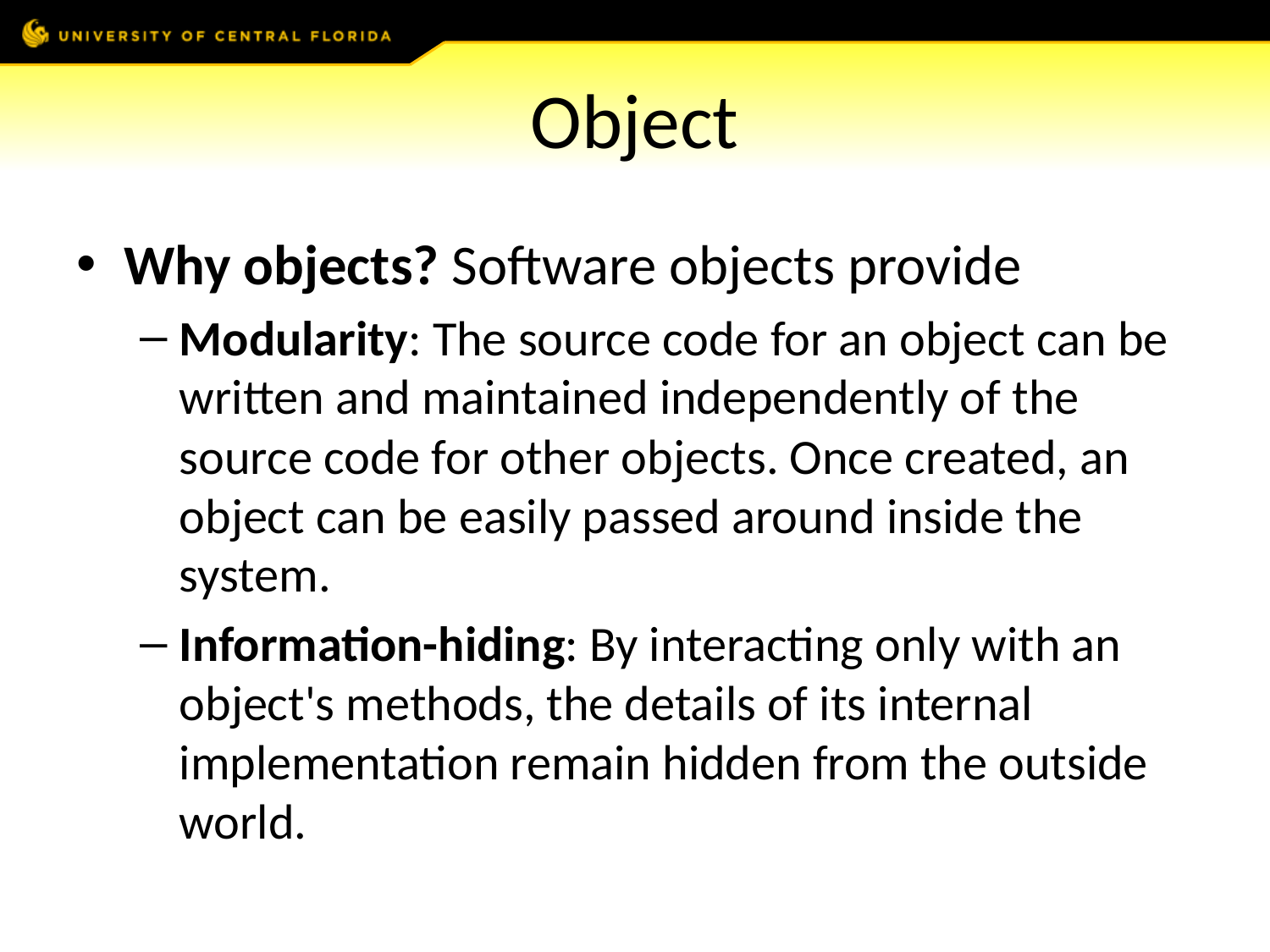

# Object
Why objects? Software objects provide
Modularity: The source code for an object can be written and maintained independently of the source code for other objects. Once created, an object can be easily passed around inside the system.
Information-hiding: By interacting only with an object's methods, the details of its internal implementation remain hidden from the outside world.